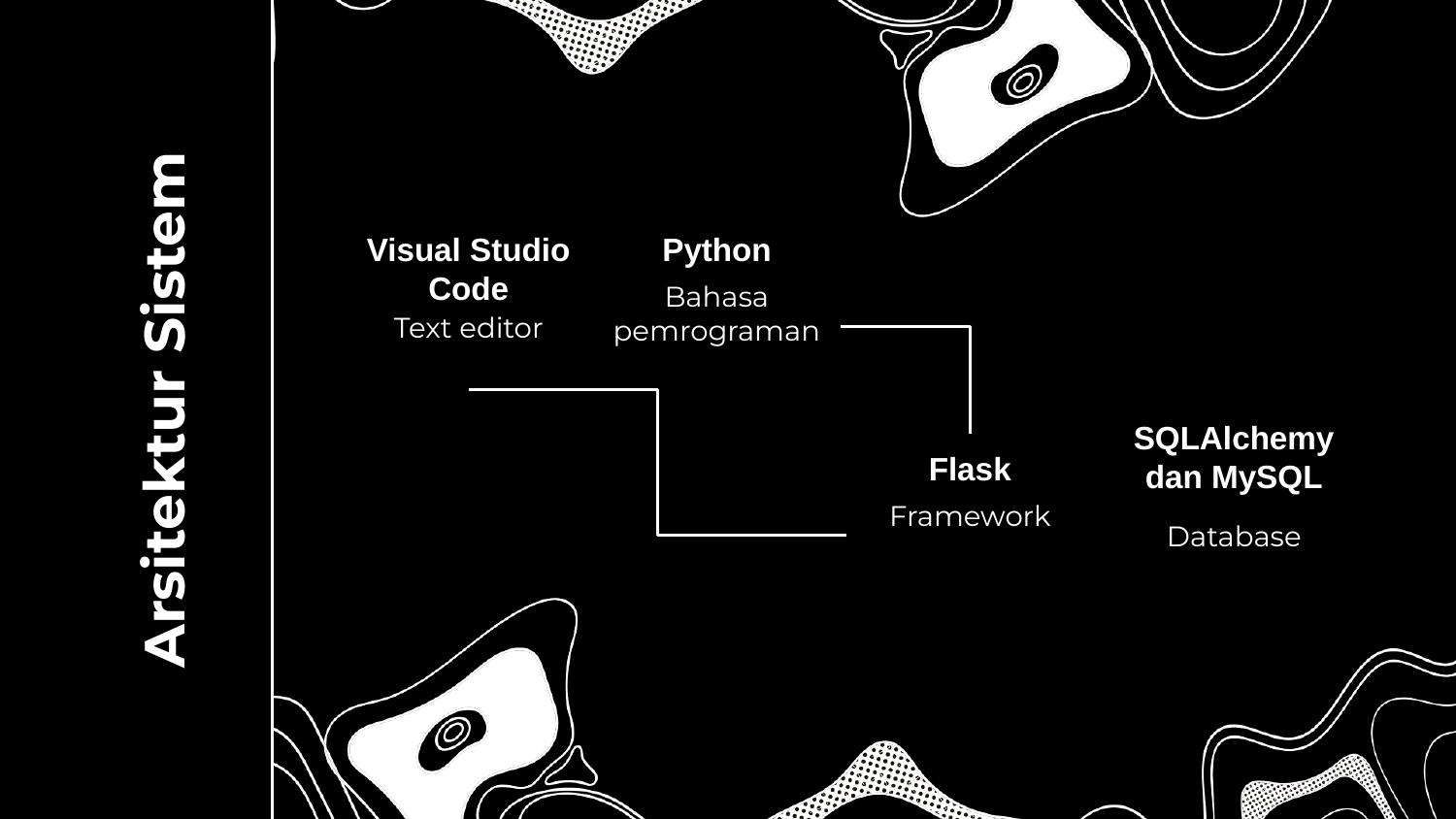

Visual Studio Code
Python
Bahasa pemrograman
Text editor
# Arsitektur Sistem
SQLAlchemy dan MySQL
Flask
Framework
Database